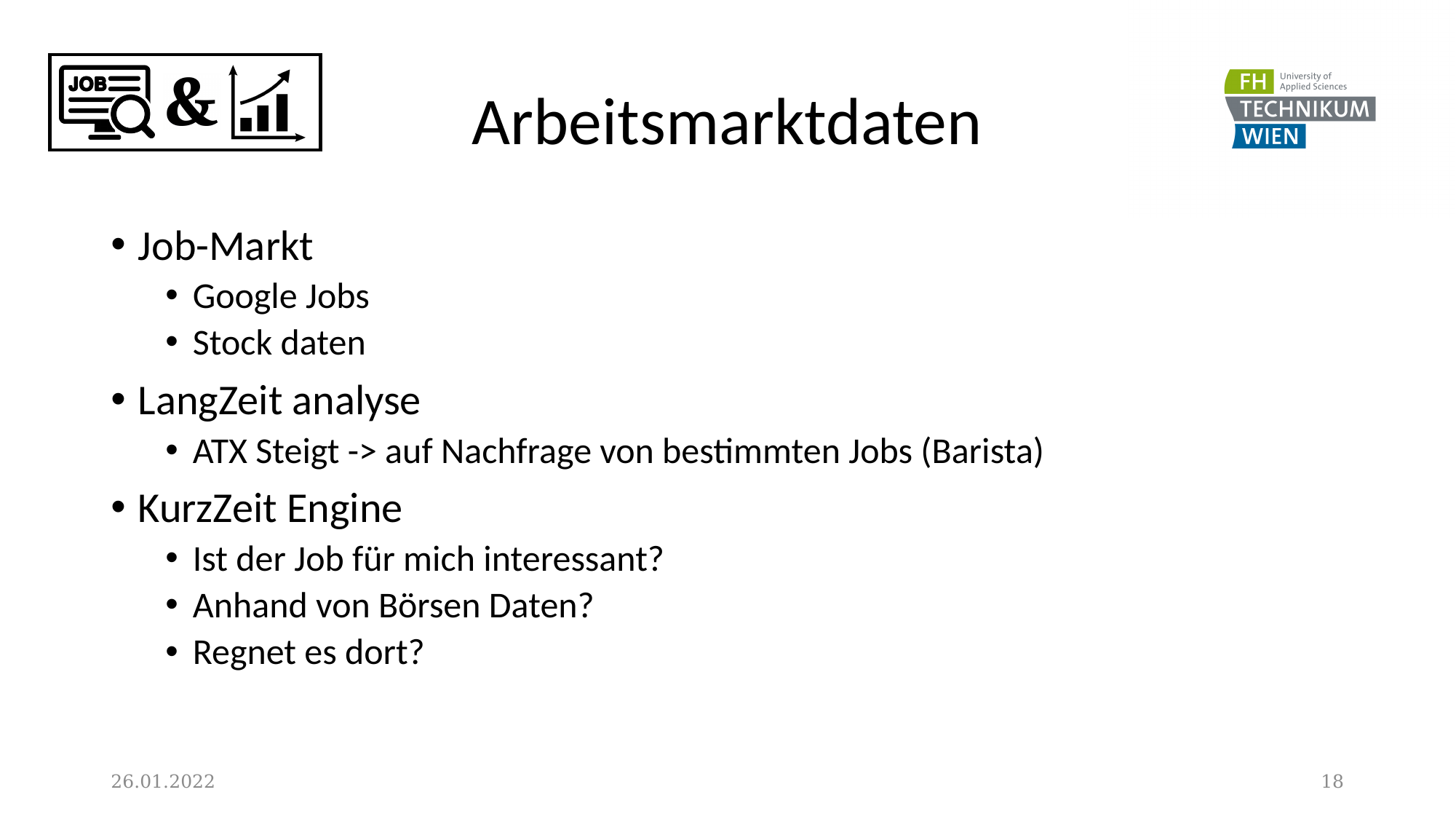

# Arbeitsmarktdaten
Job-Markt
Google Jobs
Stock daten
LangZeit analyse
ATX Steigt -> auf Nachfrage von bestimmten Jobs (Barista)
KurzZeit Engine
Ist der Job für mich interessant?
Anhand von Börsen Daten?
Regnet es dort?

26.01.2022
18